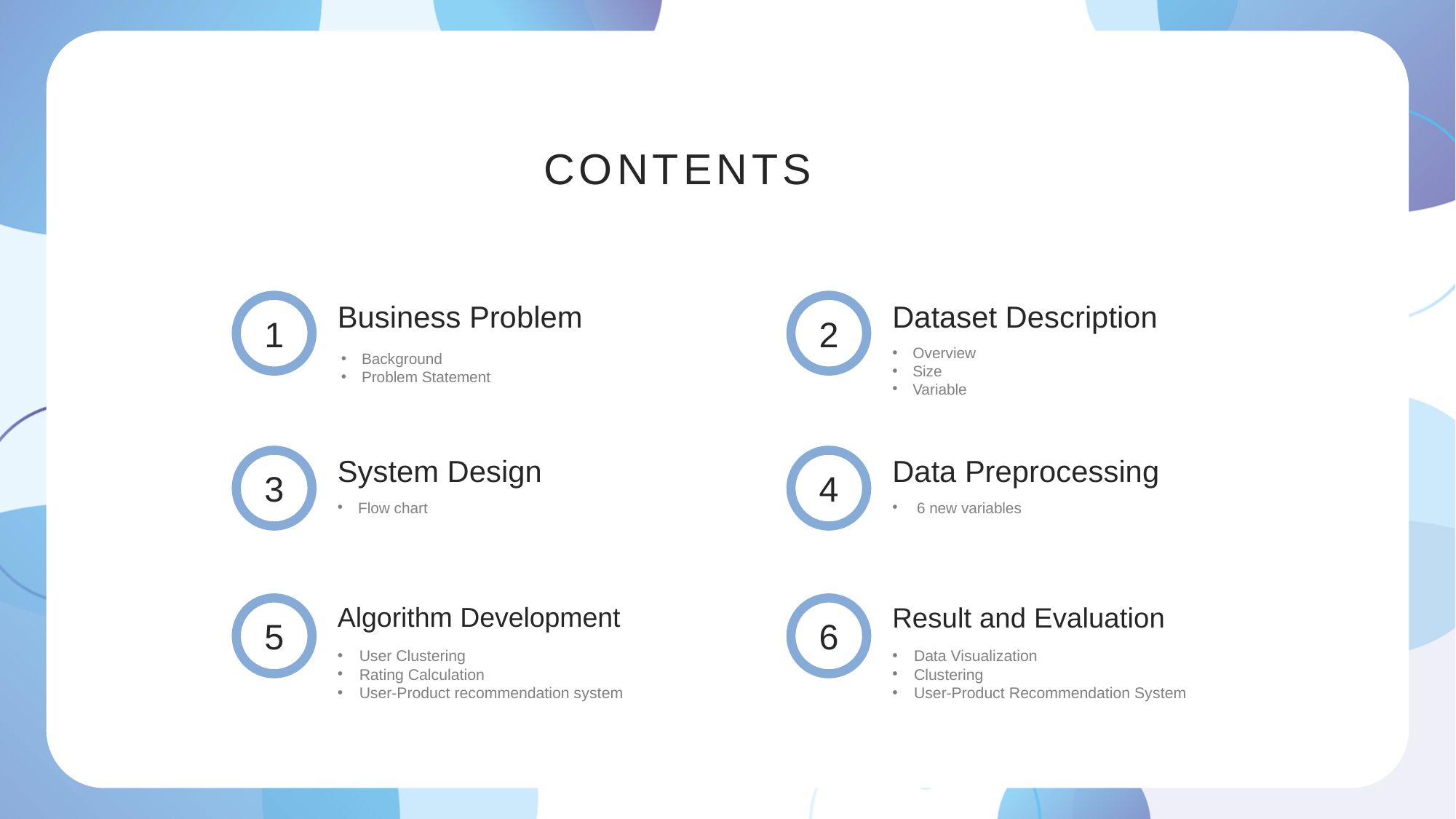

CONTENTS
Business Problem
Dataset Description
1
2
Overview
Size
Variable
Background
Problem Statement

System Design
Data Preprocessing
3
4
Flow chart
 6 new variables

Algorithm Development
Result and Evaluation
5
6
User Clustering
Rating Calculation
User-Product recommendation system
Data Visualization
Clustering
User-Product Recommendation System